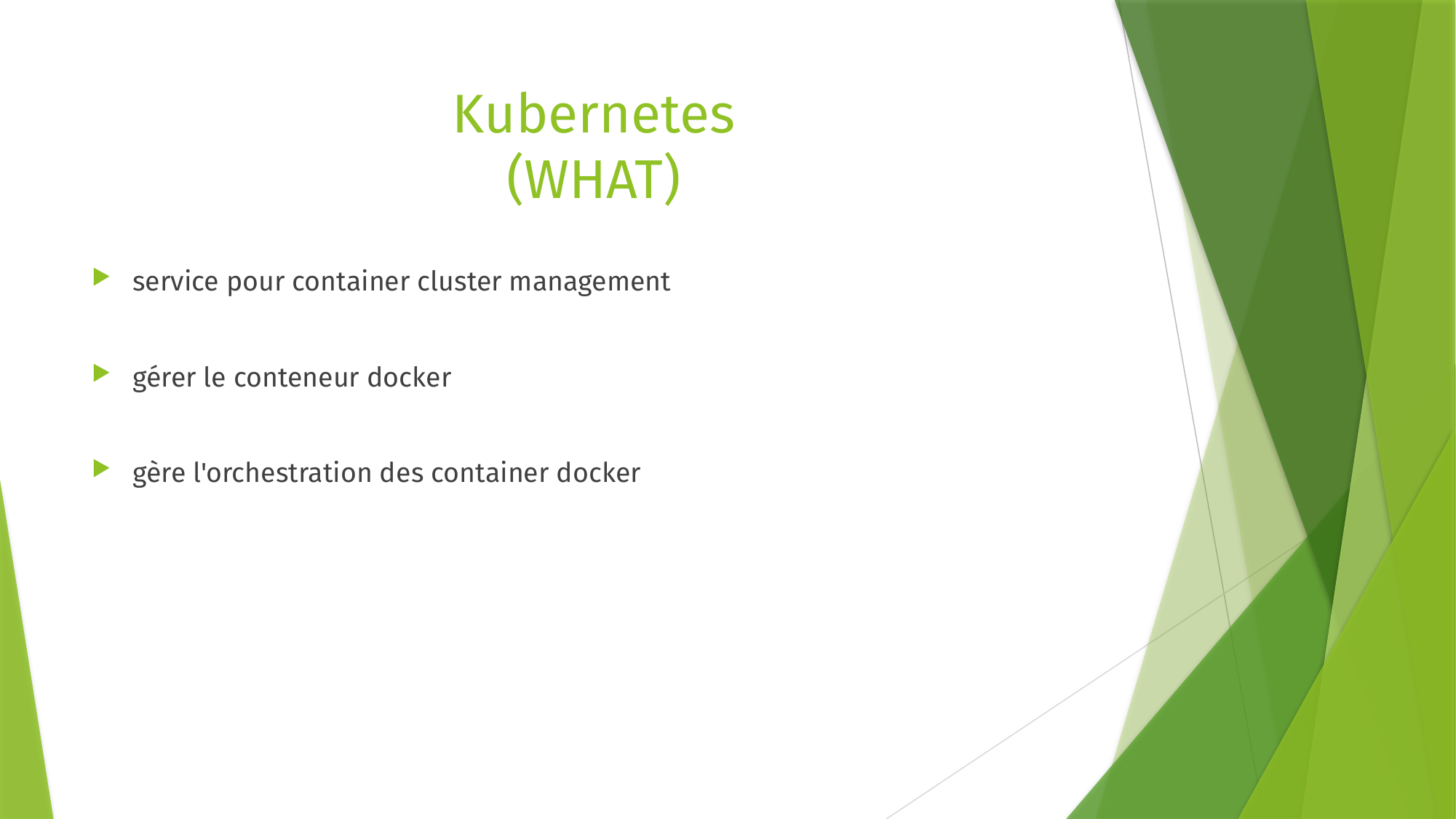

# Kubernetes (WHAT)
service pour container cluster management

gérer le conteneur docker

gère l'orchestration des container docker